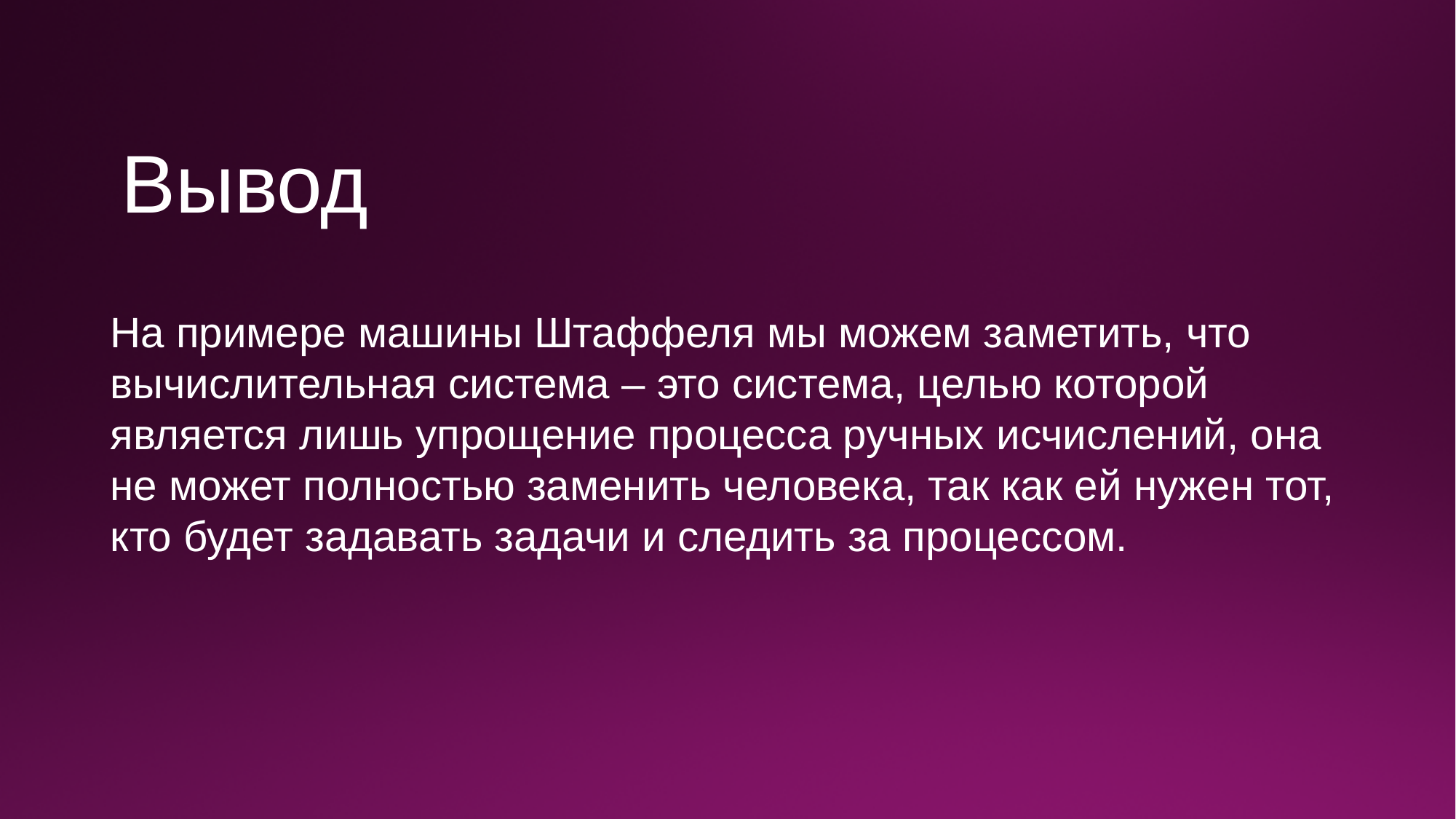

# Вывод
На примере машины Штаффеля мы можем заметить, что вычислительная система – это система, целью которой является лишь упрощение процесса ручных исчислений, она не может полностью заменить человека, так как ей нужен тот, кто будет задавать задачи и следить за процессом.